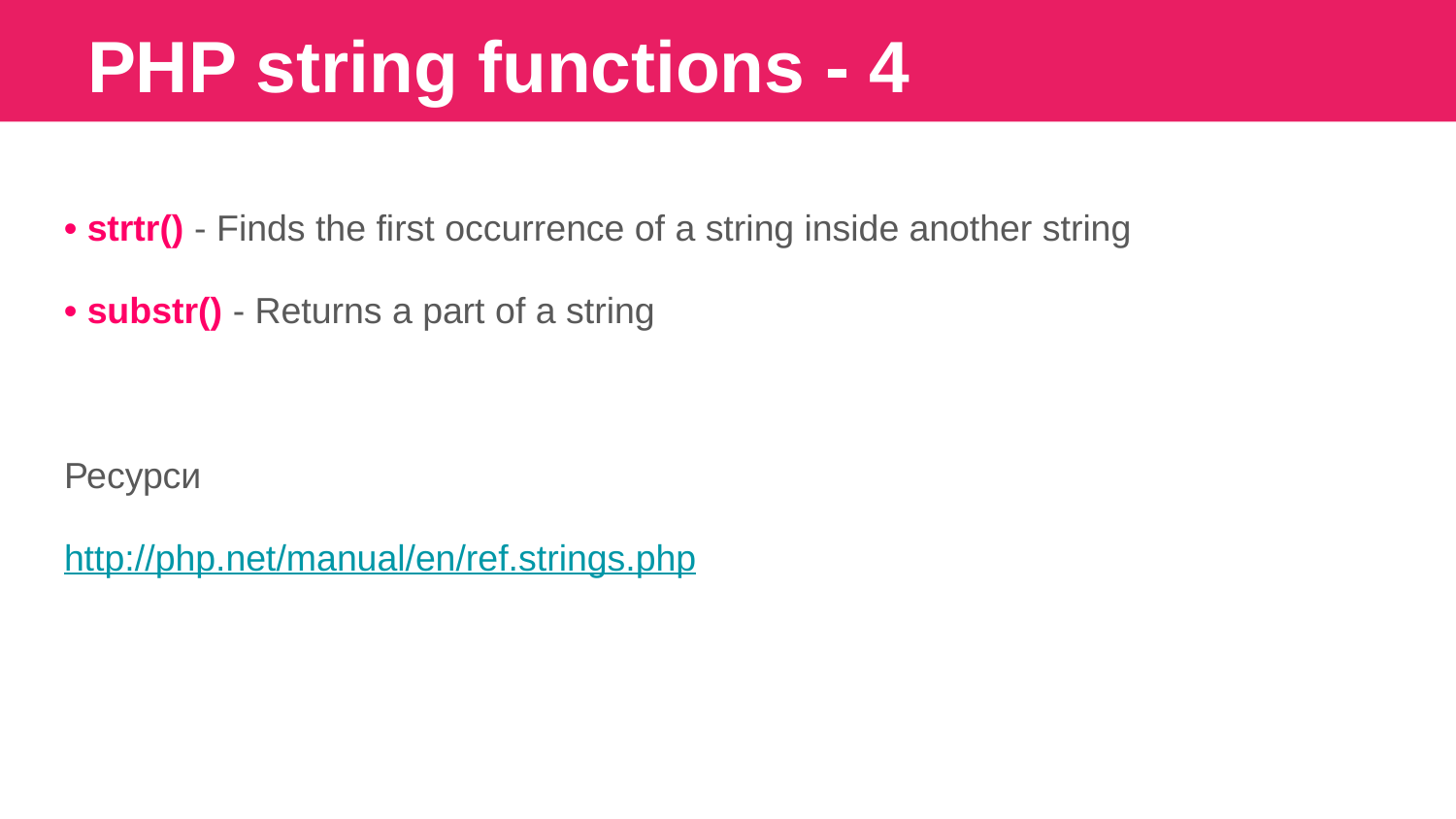

PHP string functions - 4
• strtr() - Finds the first occurrence of a string inside another string
• substr() - Returns a part of a string

Ресурси
http://php.net/manual/en/ref.strings.php